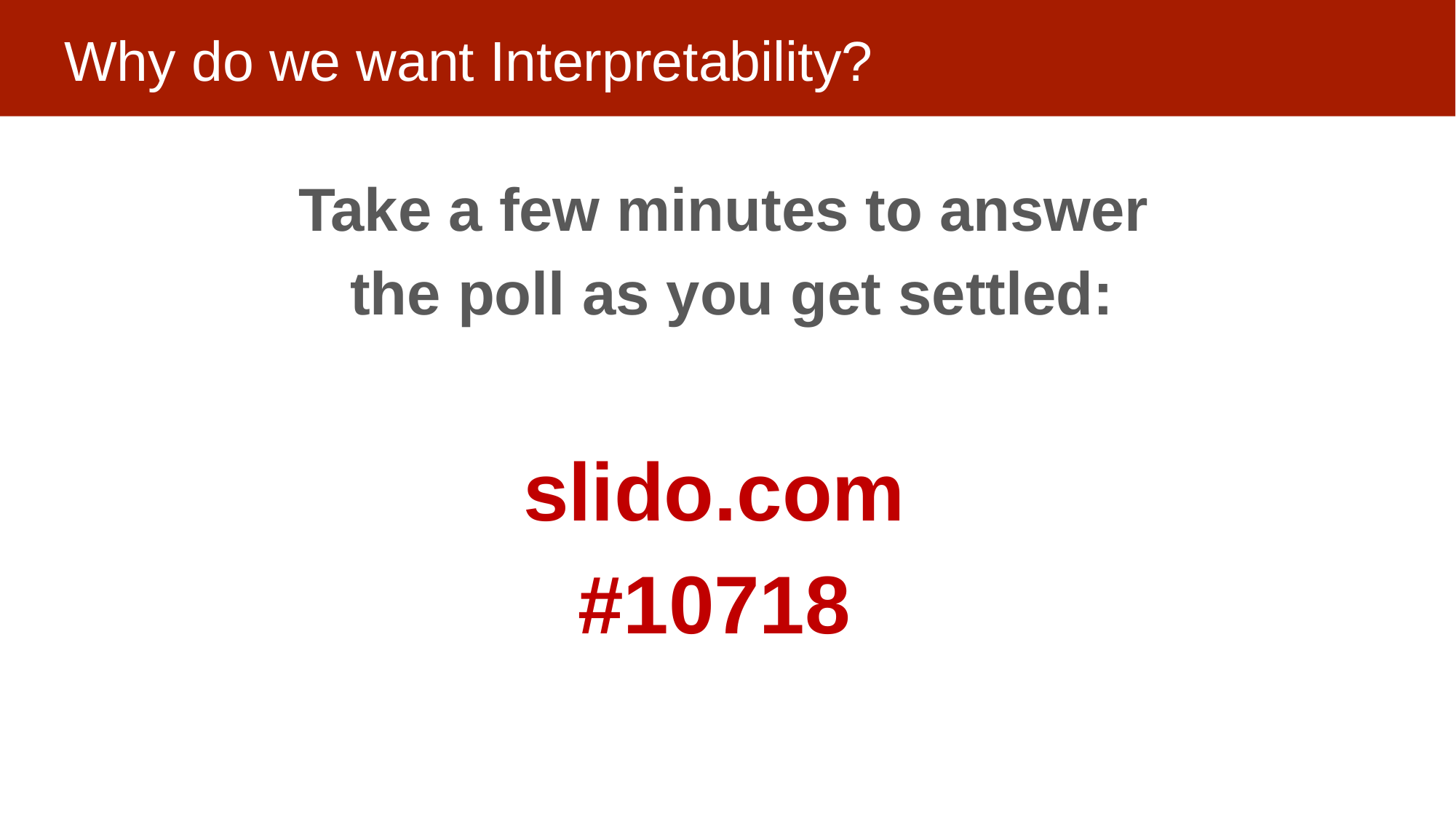

# Why do we want Interpretability?
Take a few minutes to answer
the poll as you get settled:
slido.com
#10718